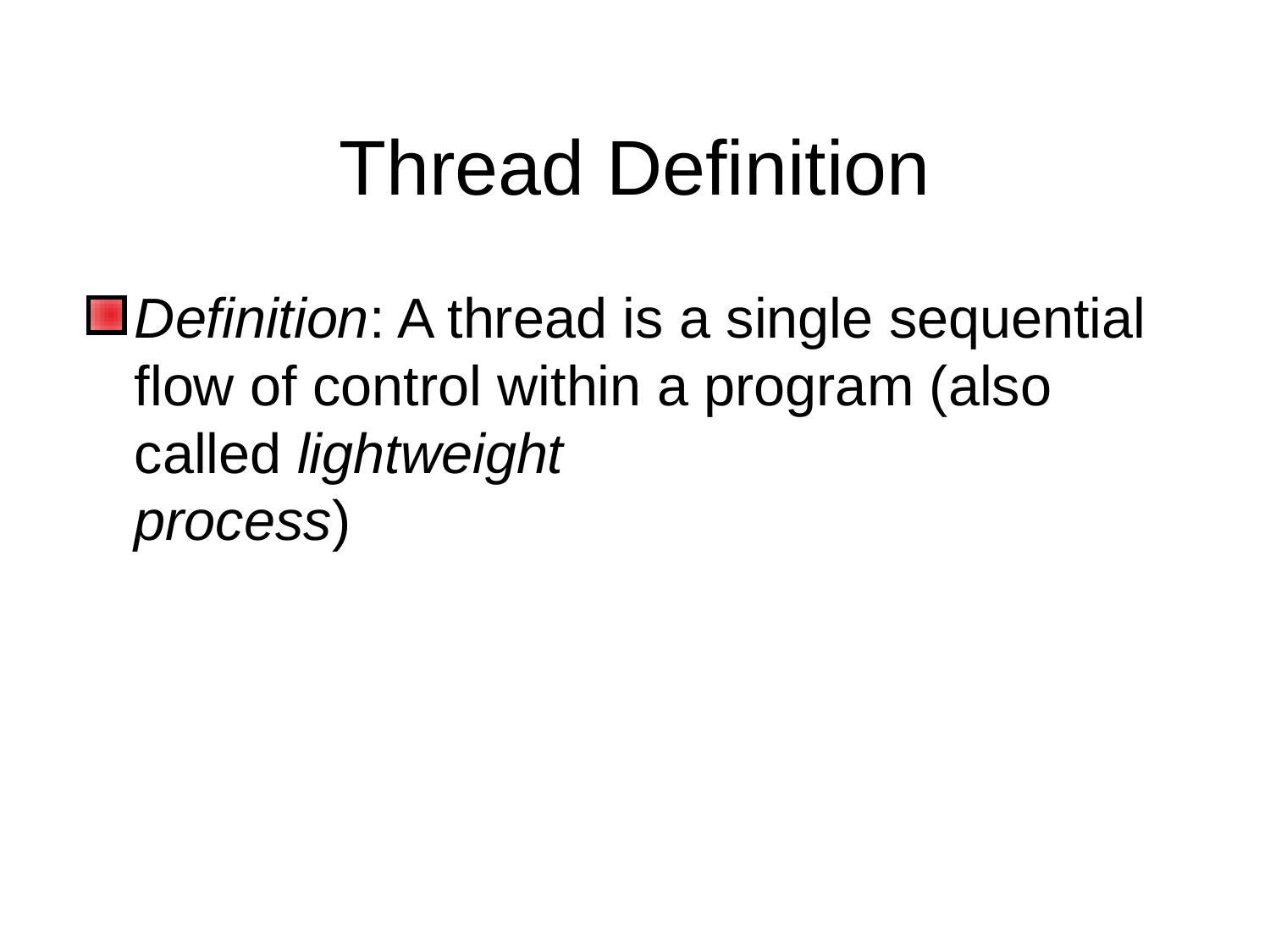

# Thread Definition
Definition: A thread is a single sequential flow of control within a program (also called lightweight
process)